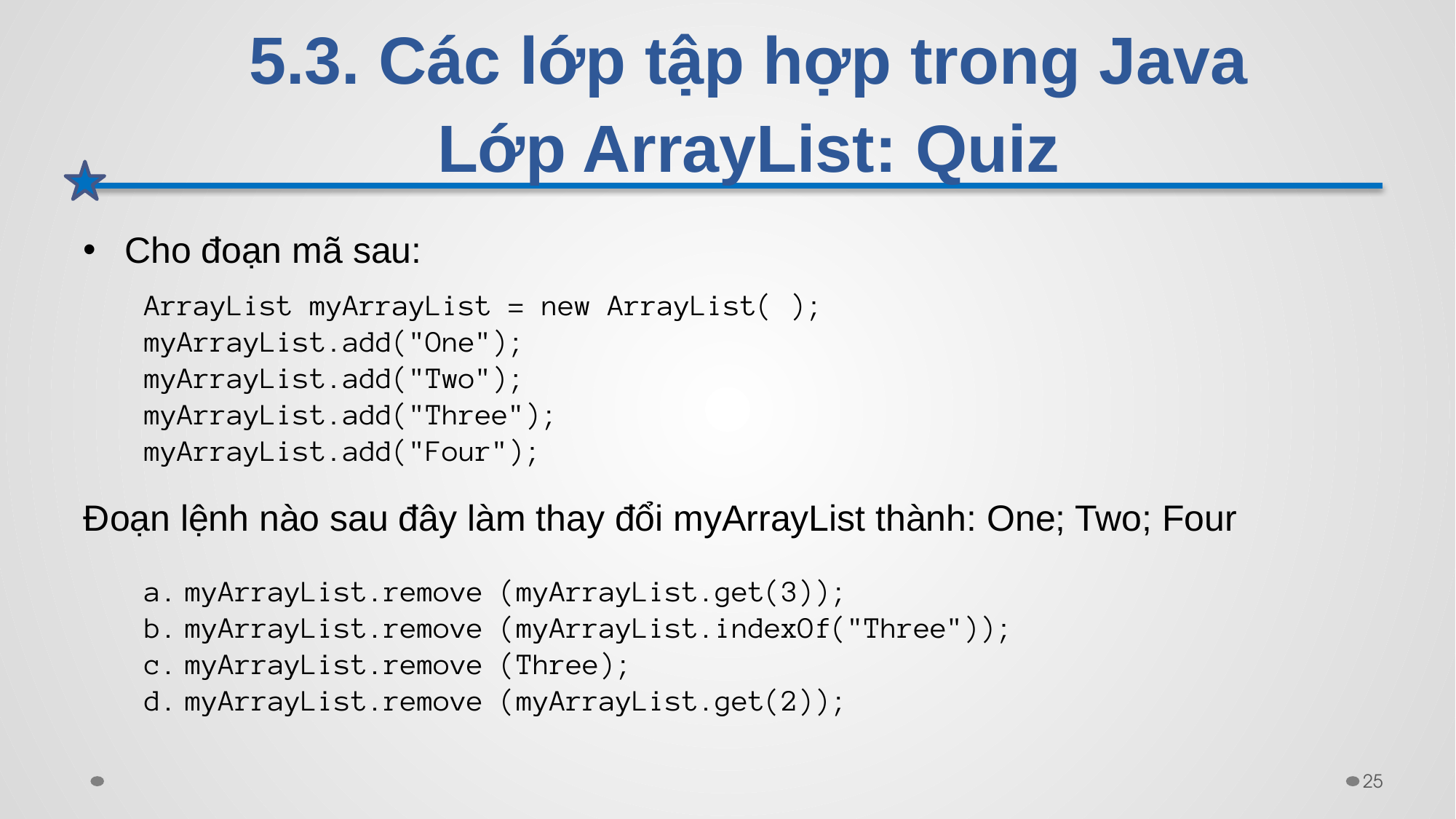

# 5.3. Các lớp tập hợp trong Java Lớp ArrayList: Quiz
Cho đoạn mã sau:

Đoạn lệnh nào sau đây làm thay đổi myArrayList thành: One; Two; Four
ArrayList myArrayList = new ArrayList( );
myArrayList.add("One");
myArrayList.add("Two");
myArrayList.add("Three");
myArrayList.add("Four");
myArrayList.remove (myArrayList.get(3));
myArrayList.remove (myArrayList.indexOf("Three"));
myArrayList.remove (Three);
myArrayList.remove (myArrayList.get(2));
25